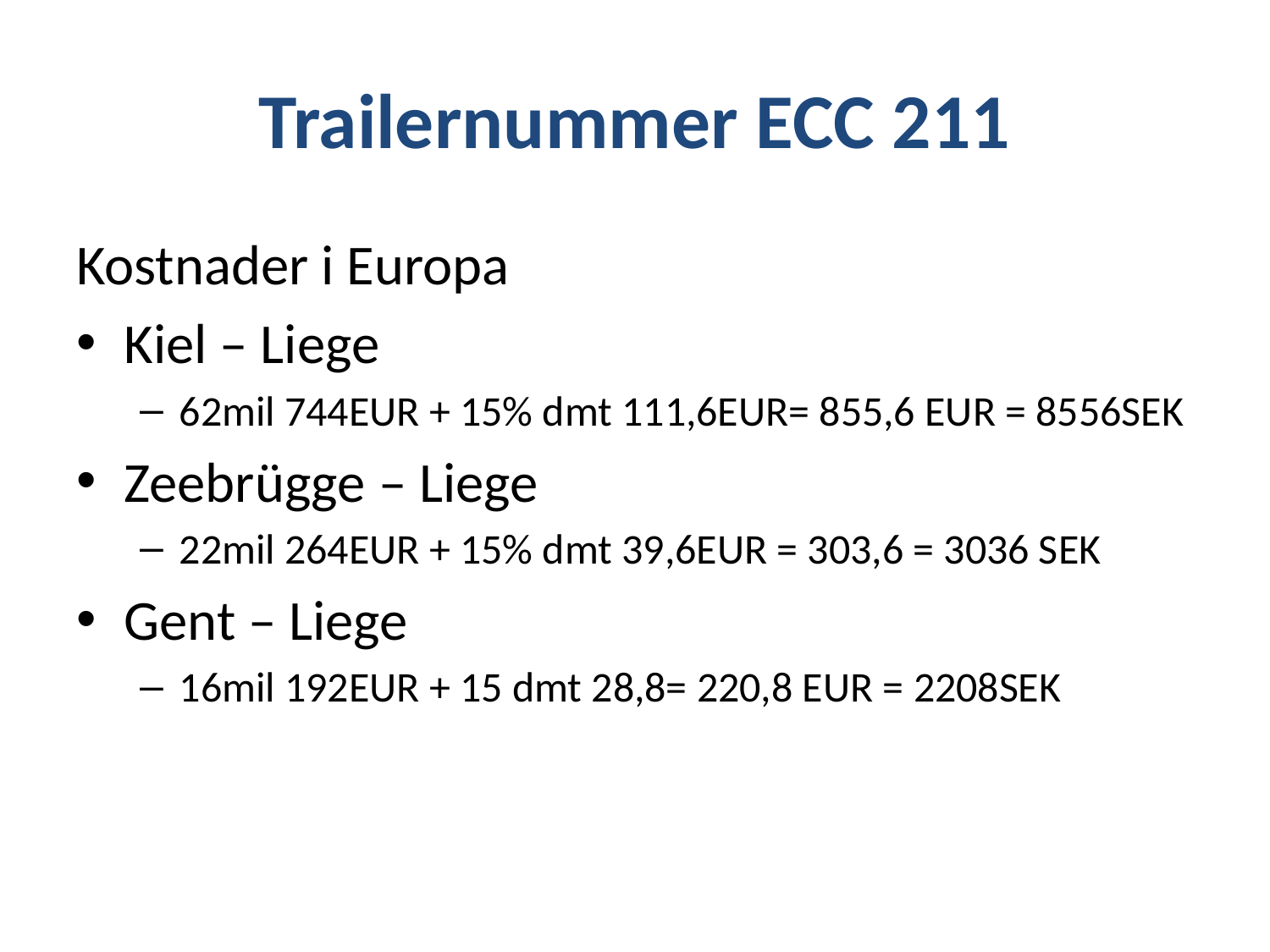

# Trailernummer ECC 211
Kostnader i Europa
Kiel – Liege
62mil 744EUR + 15% dmt 111,6EUR= 855,6 EUR = 8556SEK
Zeebrügge – Liege
22mil 264EUR + 15% dmt 39,6EUR = 303,6 = 3036 SEK
Gent – Liege
16mil 192EUR + 15 dmt 28,8= 220,8 EUR = 2208SEK